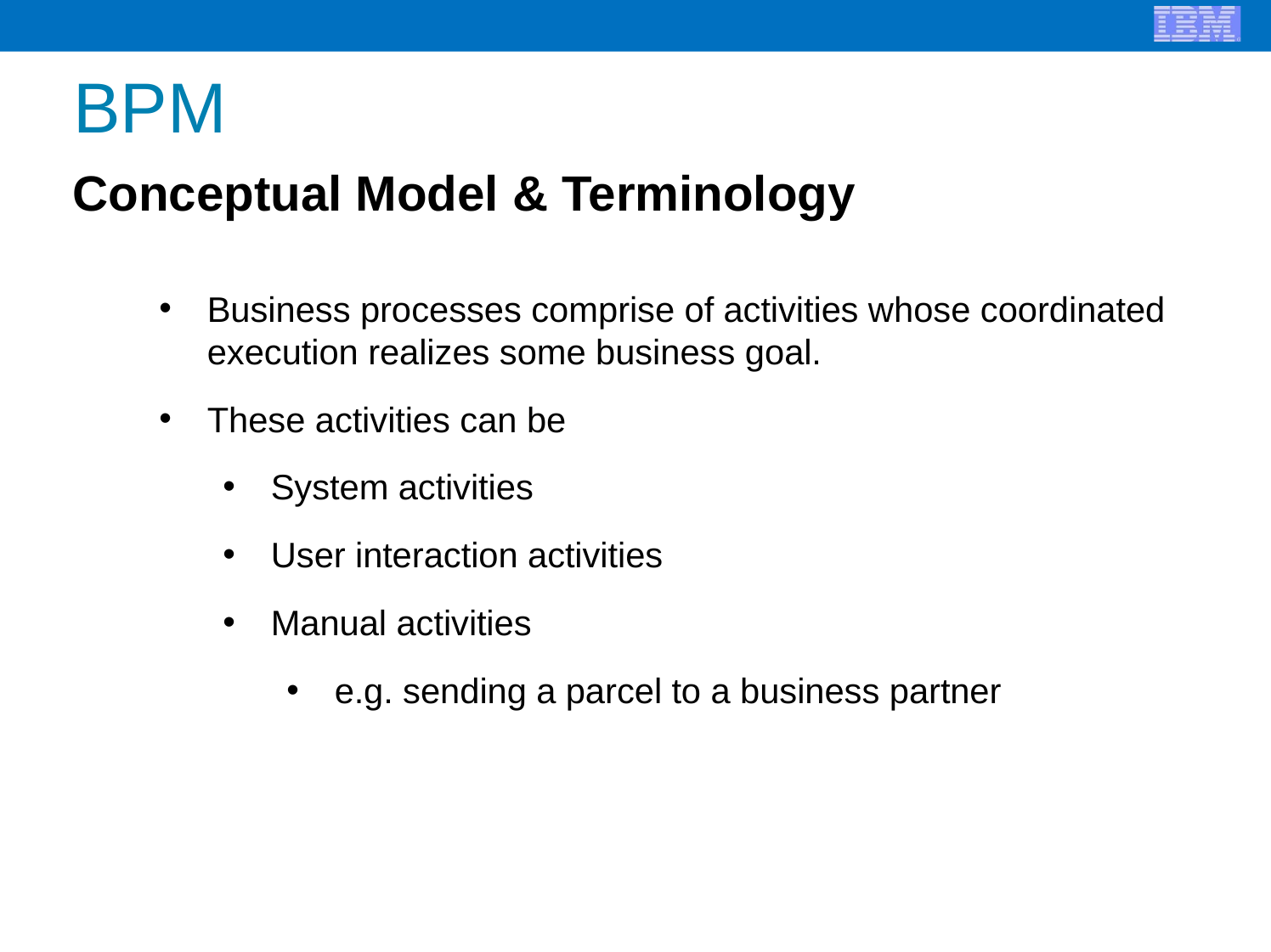

# BPM
Conceptual Model & Terminology

Business processes comprise of activities whose coordinated execution realizes some business goal.
These activities can be
System activities
User interaction activities
Manual activities
e.g. sending a parcel to a business partner